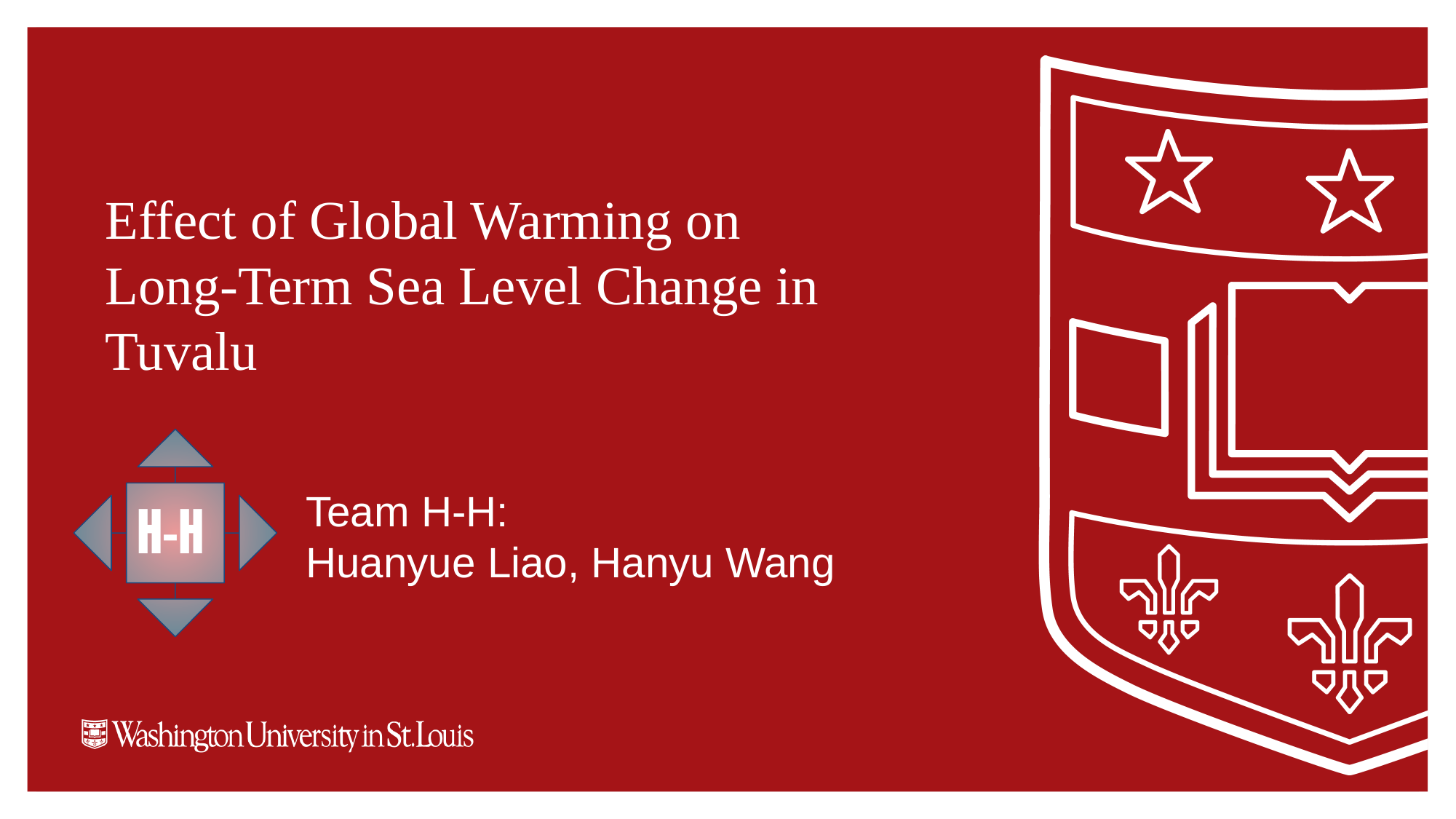

# Effect of Global Warming on Long-Term Sea Level Change in Tuvalu
H-H
Team H-H:
Huanyue Liao, Hanyu Wang